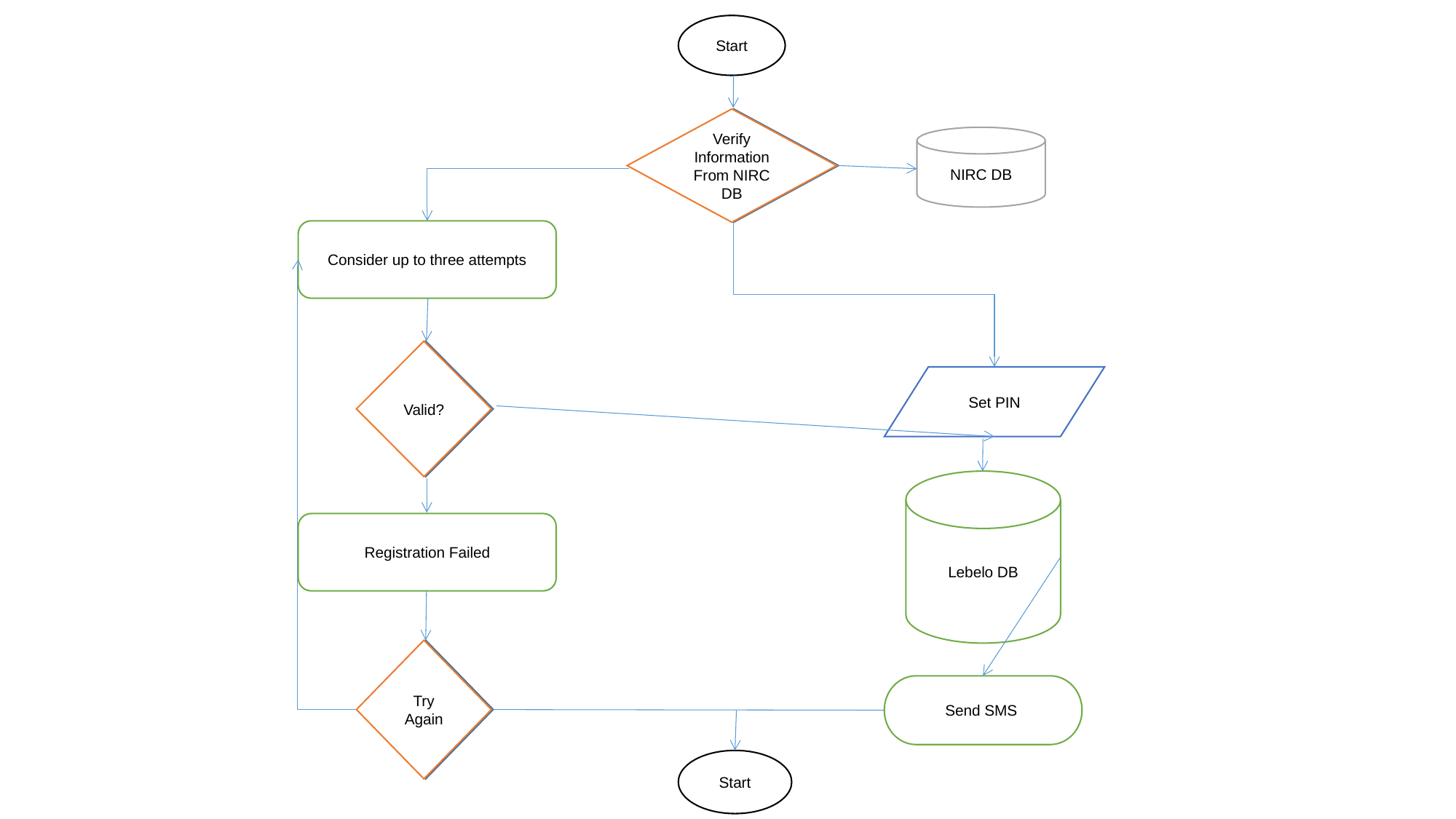

Start
Verify Information From NIRC DB
Verify Information From NIRC DB
NIRC DB
Consider up to three attempts
Valid?
Valid?
Set PIN
Lebelo DB
Registration Failed
Try Again
Try Again
Send SMS
Start